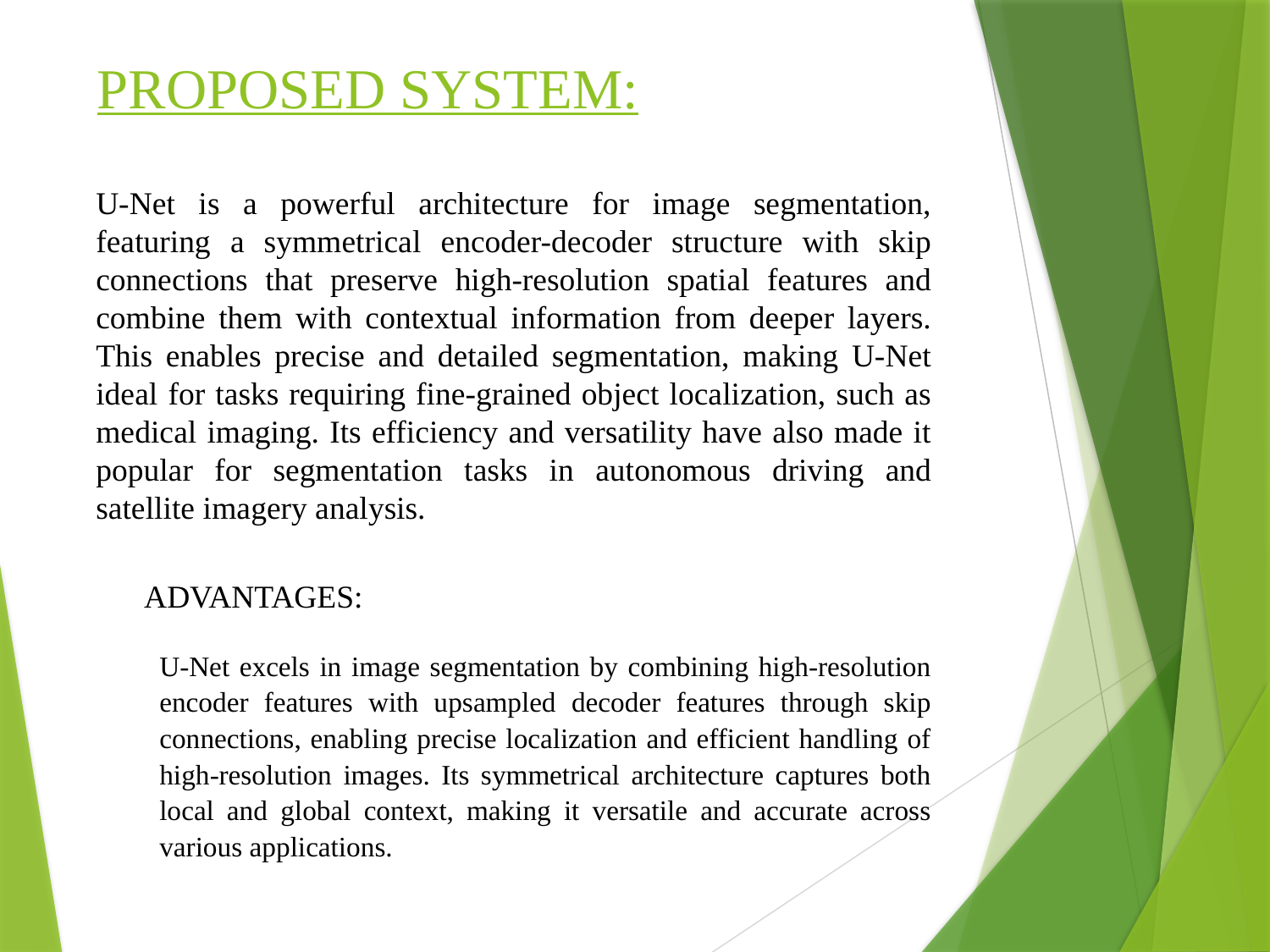

# PROPOSED SYSTEM:
U-Net is a powerful architecture for image segmentation, featuring a symmetrical encoder-decoder structure with skip connections that preserve high-resolution spatial features and combine them with contextual information from deeper layers. This enables precise and detailed segmentation, making U-Net ideal for tasks requiring fine-grained object localization, such as medical imaging. Its efficiency and versatility have also made it popular for segmentation tasks in autonomous driving and satellite imagery analysis.
      ADVANTAGES:
U-Net excels in image segmentation by combining high-resolution encoder features with upsampled decoder features through skip connections, enabling precise localization and efficient handling of high-resolution images. Its symmetrical architecture captures both local and global context, making it versatile and accurate across various applications.